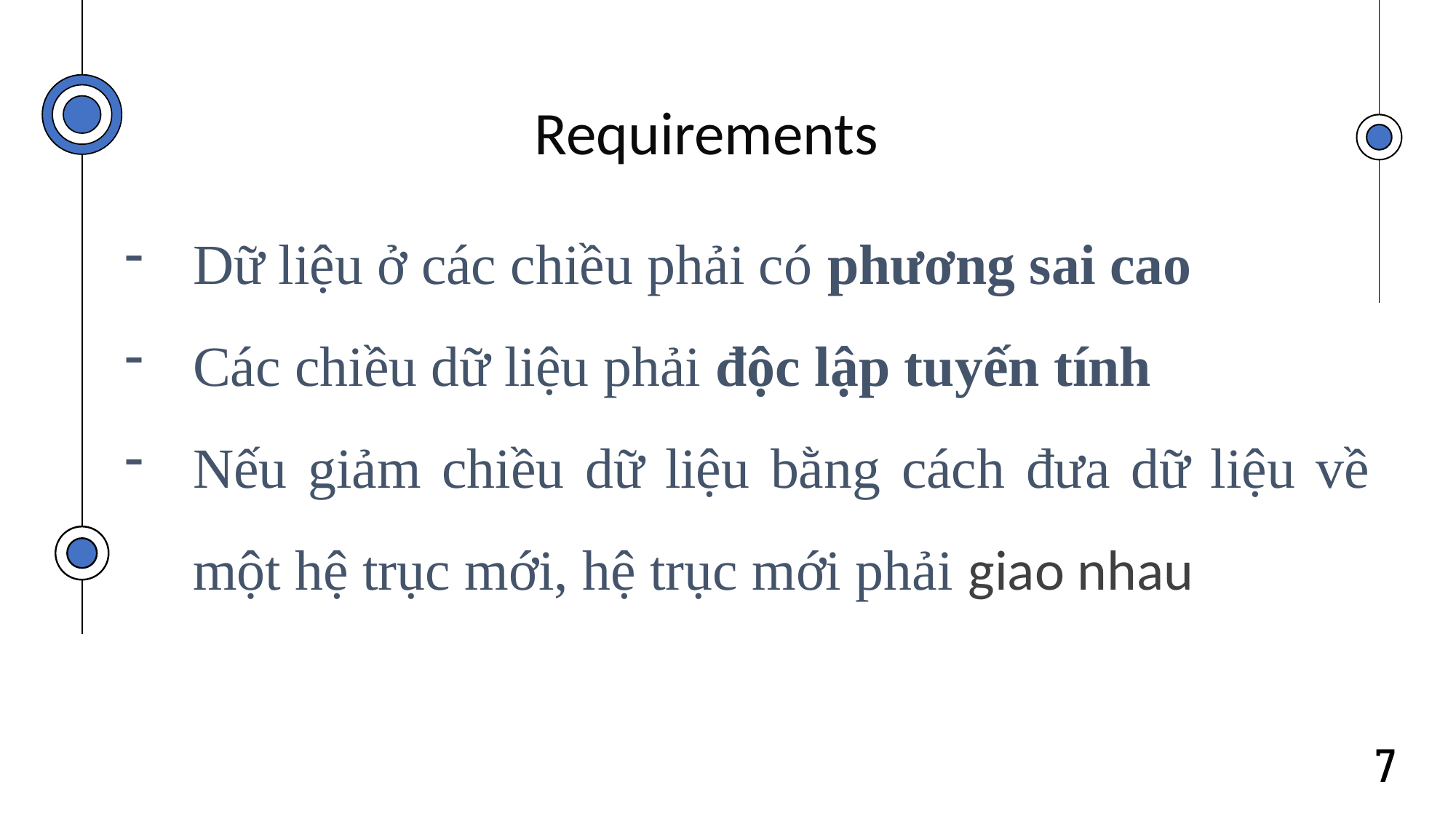

# Requirements
Dữ liệu ở các chiều phải có phương sai cao
Các chiều dữ liệu phải độc lập tuyến tính
Nếu giảm chiều dữ liệu bằng cách đưa dữ liệu về một hệ trục mới, hệ trục mới phải giao nhau
7